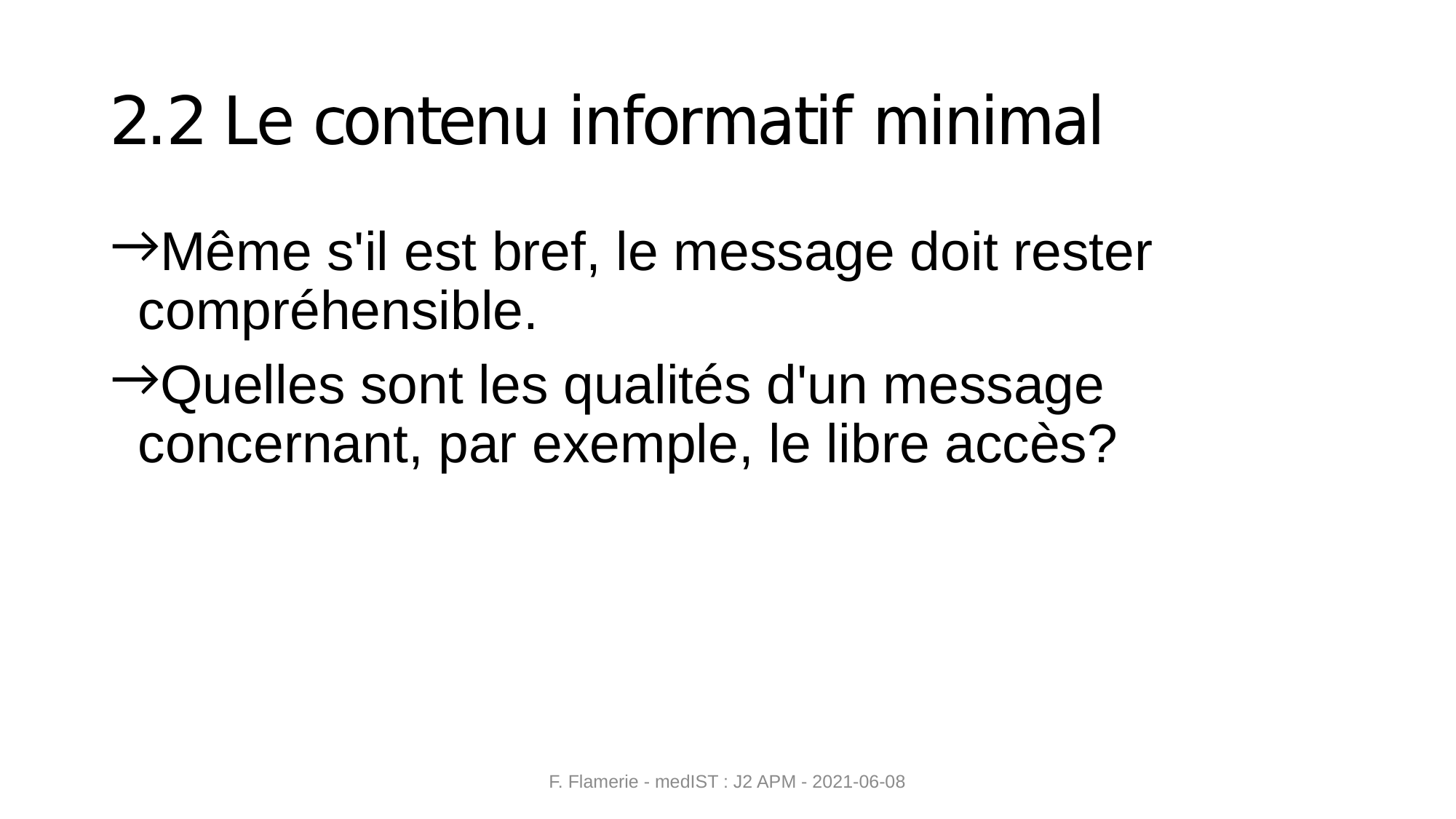

# 2.2 Le contenu informatif minimal
Même s'il est bref, le message doit rester compréhensible.
Quelles sont les qualités d'un message concernant, par exemple, le libre accès?

F. Flamerie - medIST : J2 APM - 2021-06-08